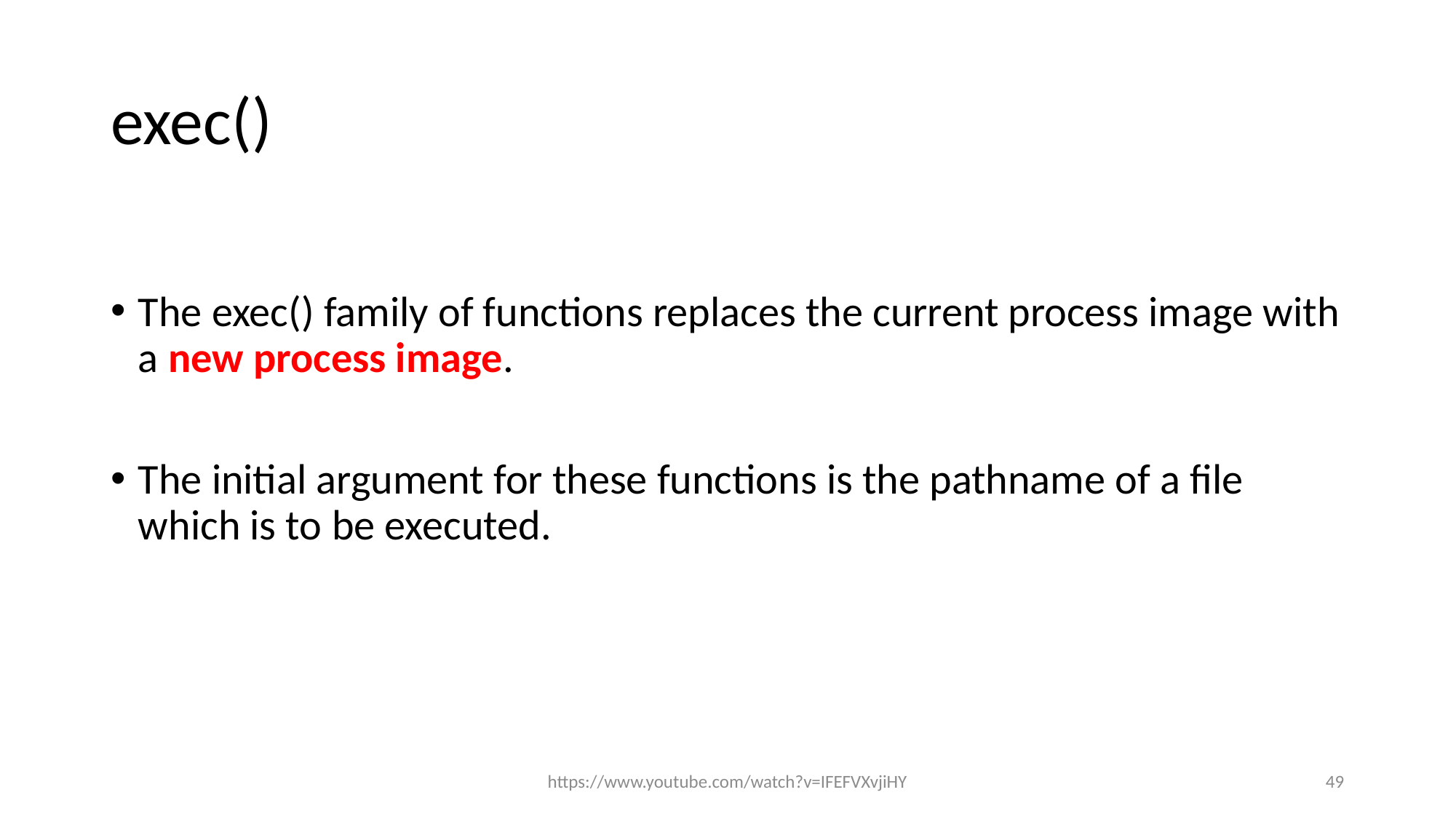

# exec()

The exec() family of functions replaces the current process image with a new process image.

The initial argument for these functions is the pathname of a file which is to be executed.

https://www.youtube.com/watch?v=IFEFVXvjiHY
49